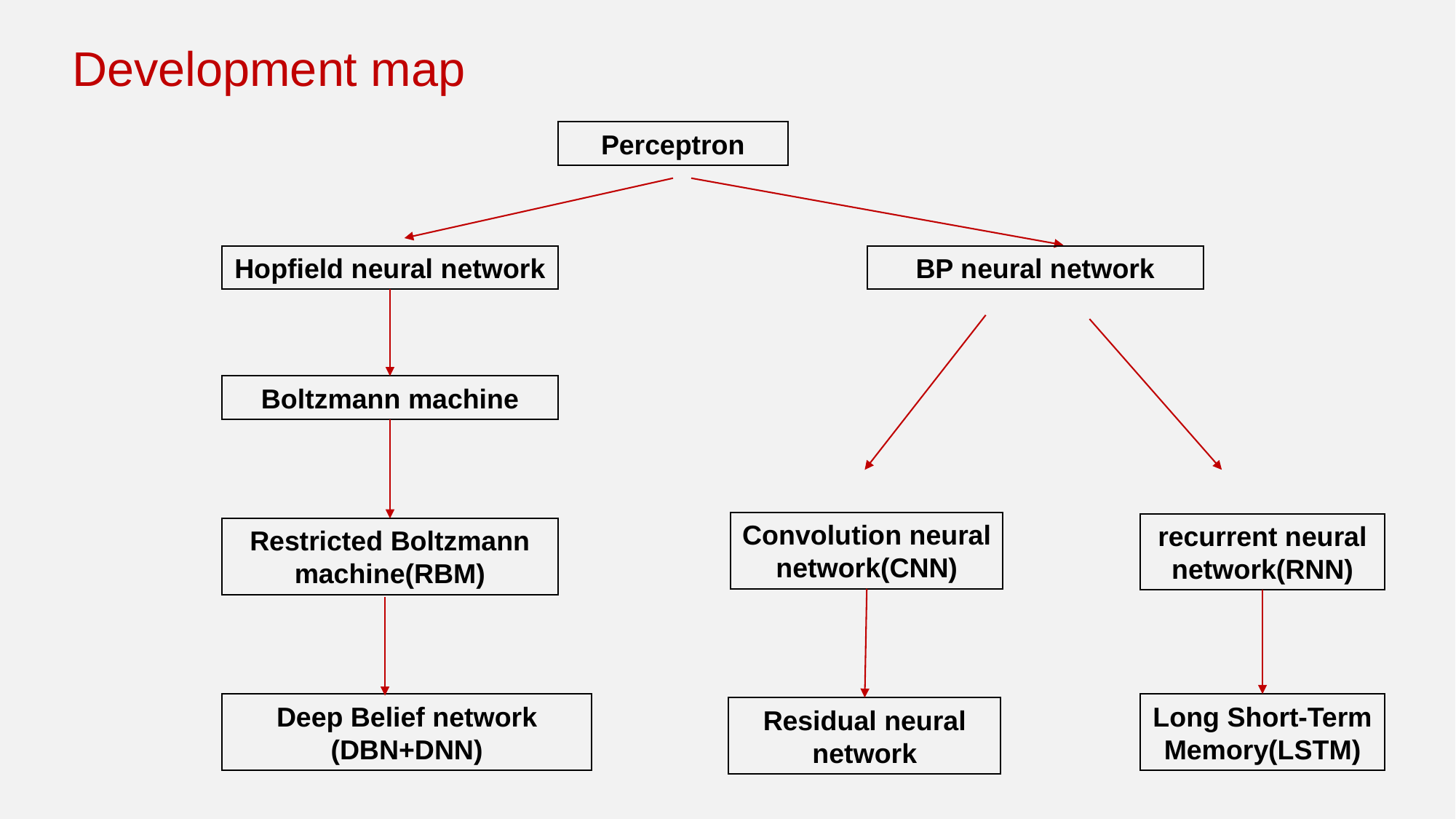

Development map
Perceptron
Hopfield neural network
BP neural network
Boltzmann machine
Convolution neural network(CNN)
recurrent neural network(RNN)
Restricted Boltzmann machine(RBM)
Deep Belief network
(DBN+DNN)
Long Short-Term Memory(LSTM)
Residual neural network